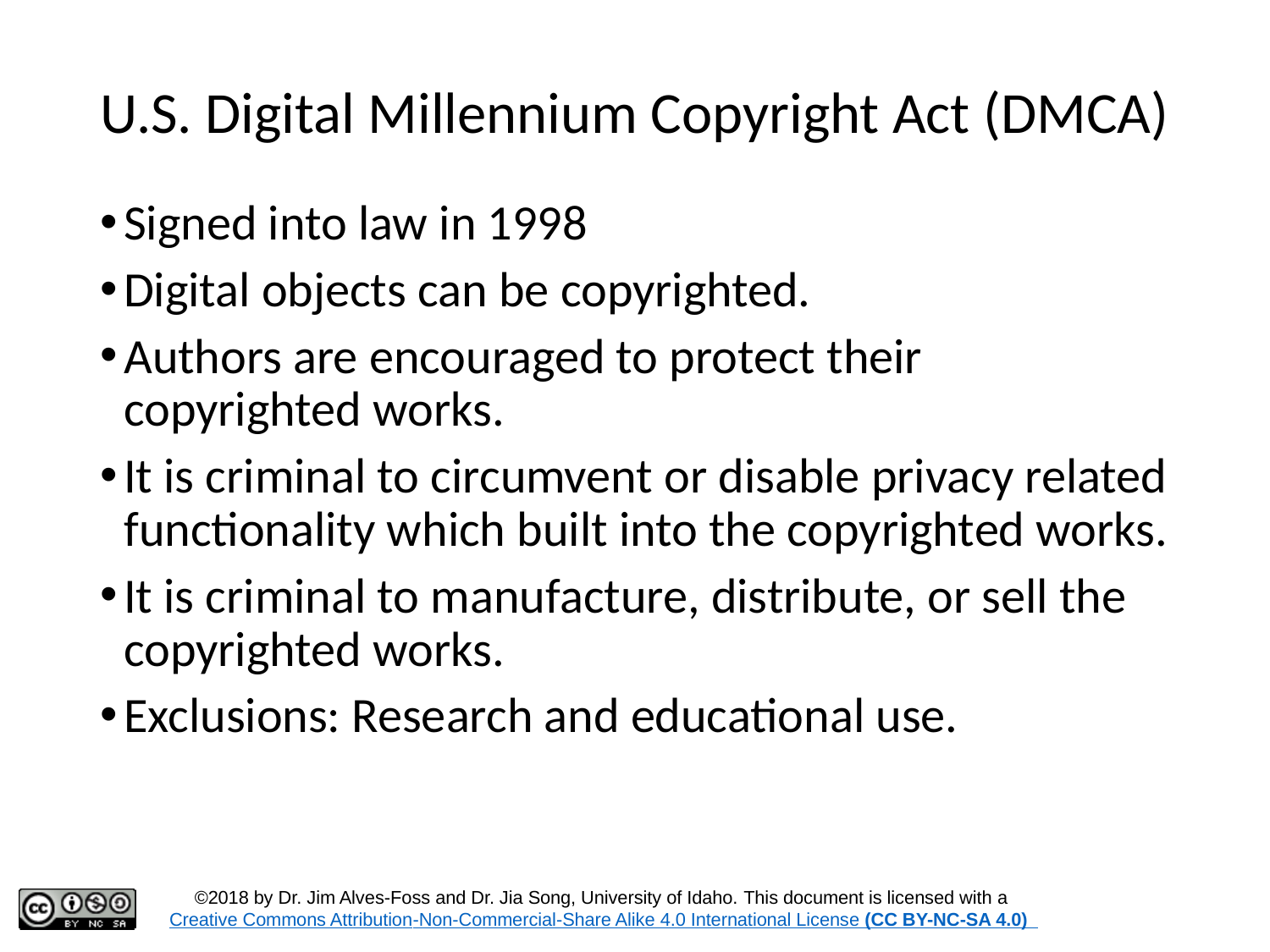

# U.S. Digital Millennium Copyright Act (DMCA)
Signed into law in 1998
Digital objects can be copyrighted.
Authors are encouraged to protect their copyrighted works.
It is criminal to circumvent or disable privacy related functionality which built into the copyrighted works.
It is criminal to manufacture, distribute, or sell the copyrighted works.
Exclusions: Research and educational use.